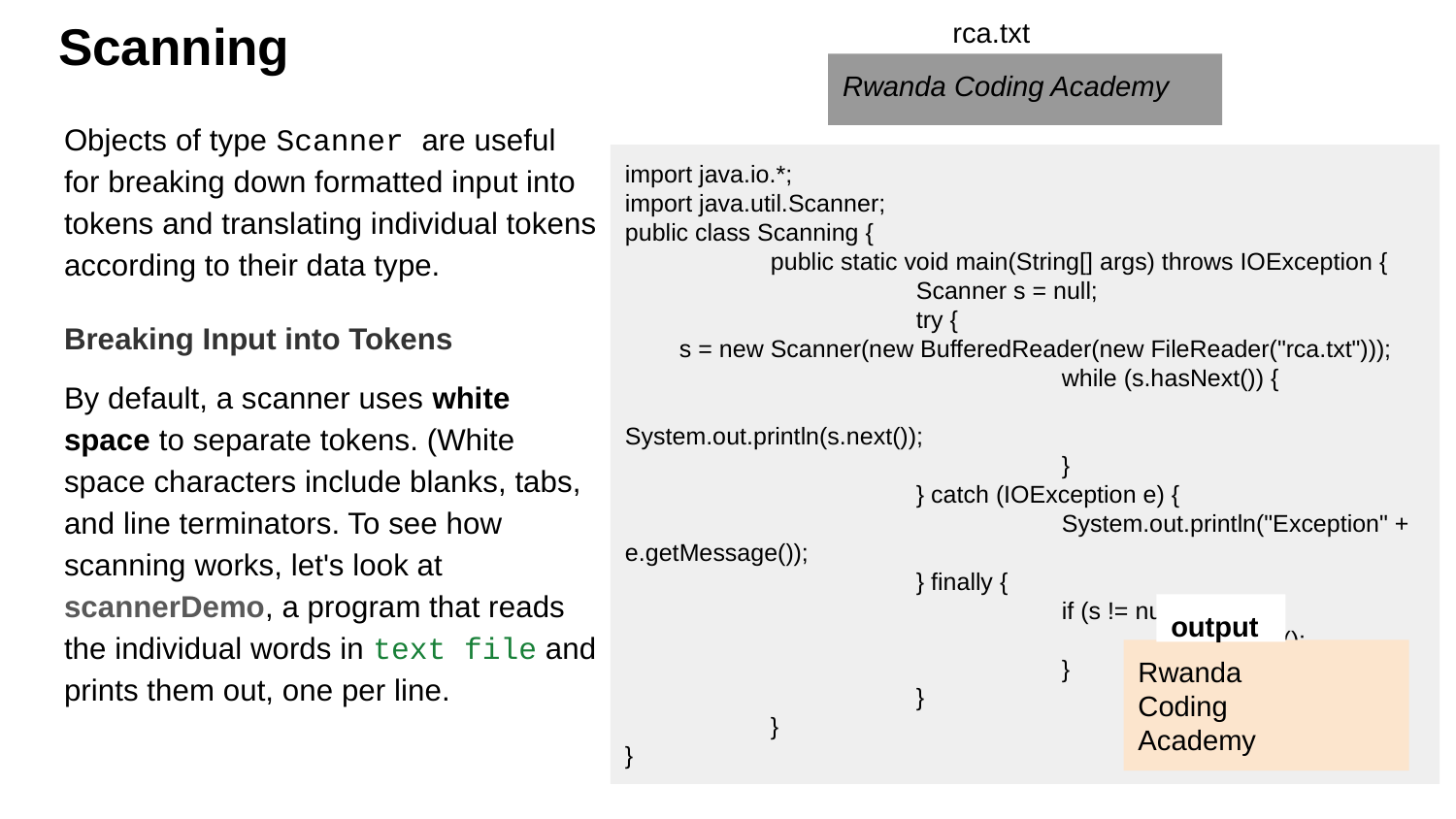

# Scanning
rca.txt
Rwanda Coding Academy
Objects of type Scanner are useful for breaking down formatted input into tokens and translating individual tokens according to their data type.
Breaking Input into Tokens
By default, a scanner uses white space to separate tokens. (White space characters include blanks, tabs, and line terminators. To see how scanning works, let's look at scannerDemo, a program that reads the individual words in text file and prints them out, one per line.
import java.io.*;
import java.util.Scanner;
public class Scanning {
	public static void main(String[] args) throws IOException {
		Scanner s = null;
		try {
        s = new Scanner(new BufferedReader(new FileReader("rca.txt")));
			while (s.hasNext()) {
				System.out.println(s.next());
			}
		} catch (IOException e) {
			System.out.println("Exception" + e.getMessage());
		} finally {
			if (s != null) {
				s.close();
			}
		}
	}
}
output
Rwanda
Coding
Academy